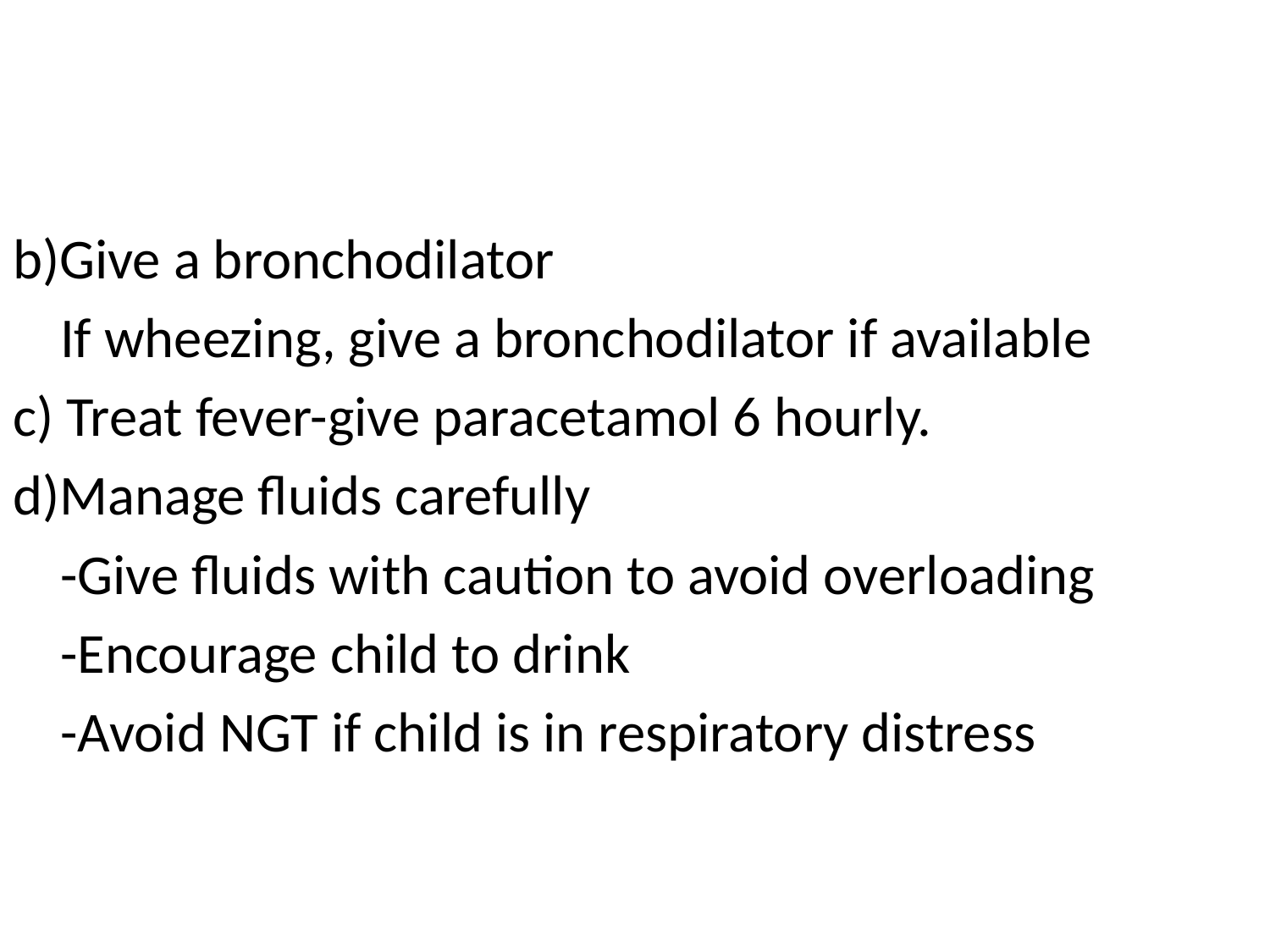

#
b)Give a bronchodilator
	If wheezing, give a bronchodilator if available
c) Treat fever-give paracetamol 6 hourly.
d)Manage fluids carefully
	-Give fluids with caution to avoid overloading
	-Encourage child to drink
	-Avoid NGT if child is in respiratory distress